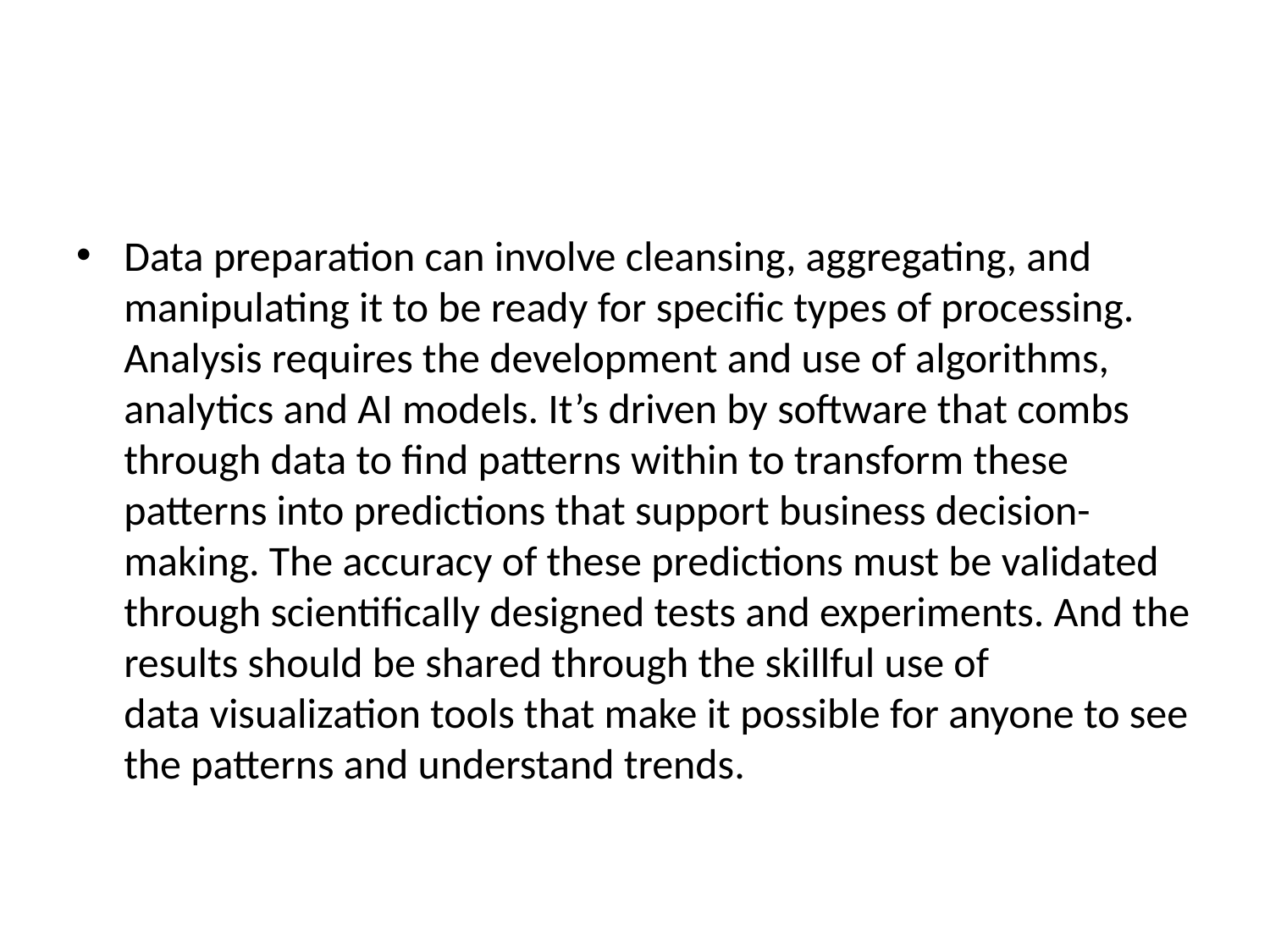

#
Data preparation can involve cleansing, aggregating, and manipulating it to be ready for specific types of processing. Analysis requires the development and use of algorithms, analytics and AI models. It’s driven by software that combs through data to find patterns within to transform these patterns into predictions that support business decision-making. The accuracy of these predictions must be validated through scientifically designed tests and experiments. And the results should be shared through the skillful use of data visualization tools that make it possible for anyone to see the patterns and understand trends.